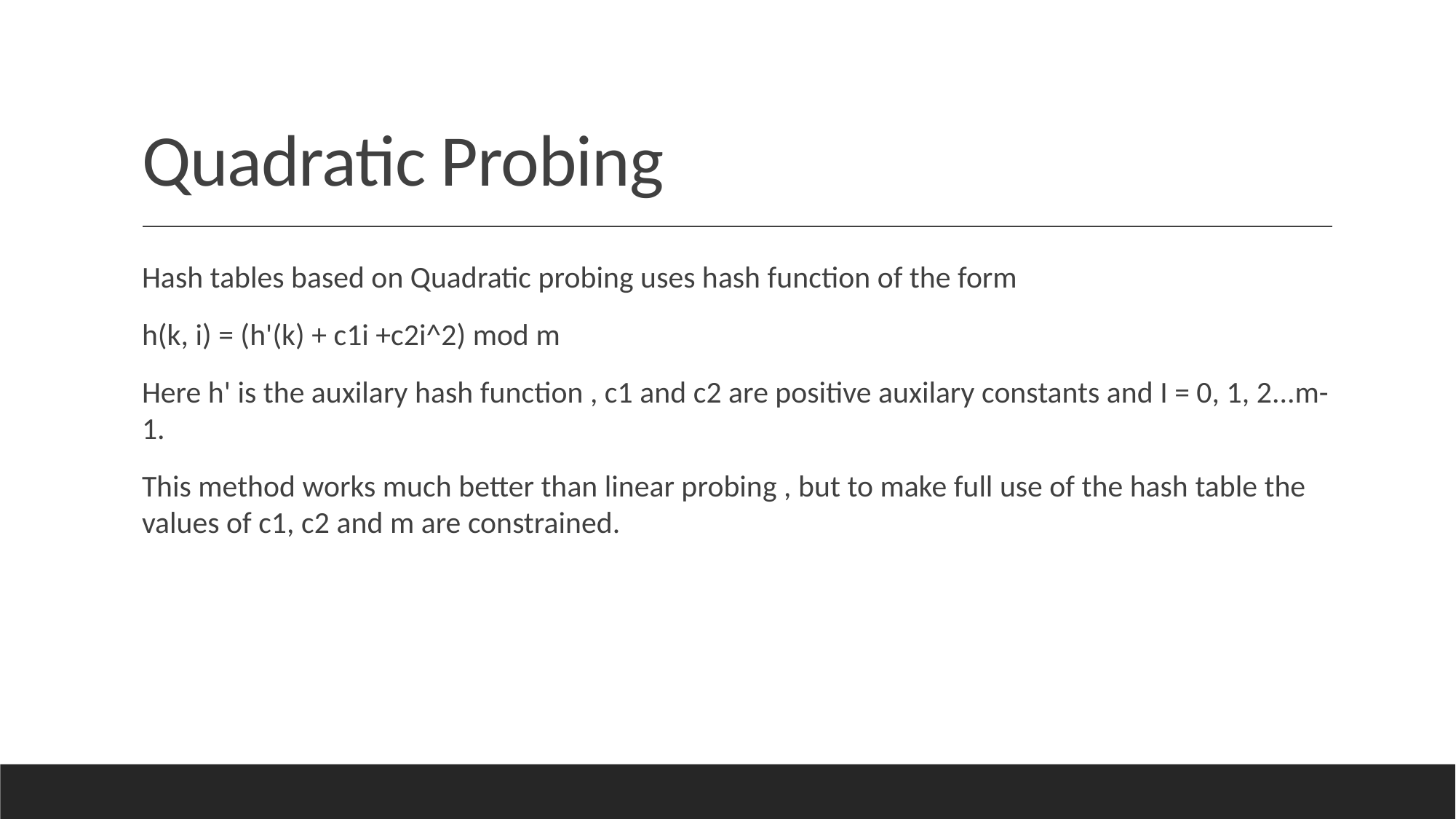

# Quadratic Probing
Hash tables based on Quadratic probing uses hash function of the form
h(k, i) = (h'(k) + c1i +c2i^2) mod m
Here h' is the auxilary hash function , c1 and c2 are positive auxilary constants and I = 0, 1, 2...m-1.
This method works much better than linear probing , but to make full use of the hash table the values of c1, c2 and m are constrained.